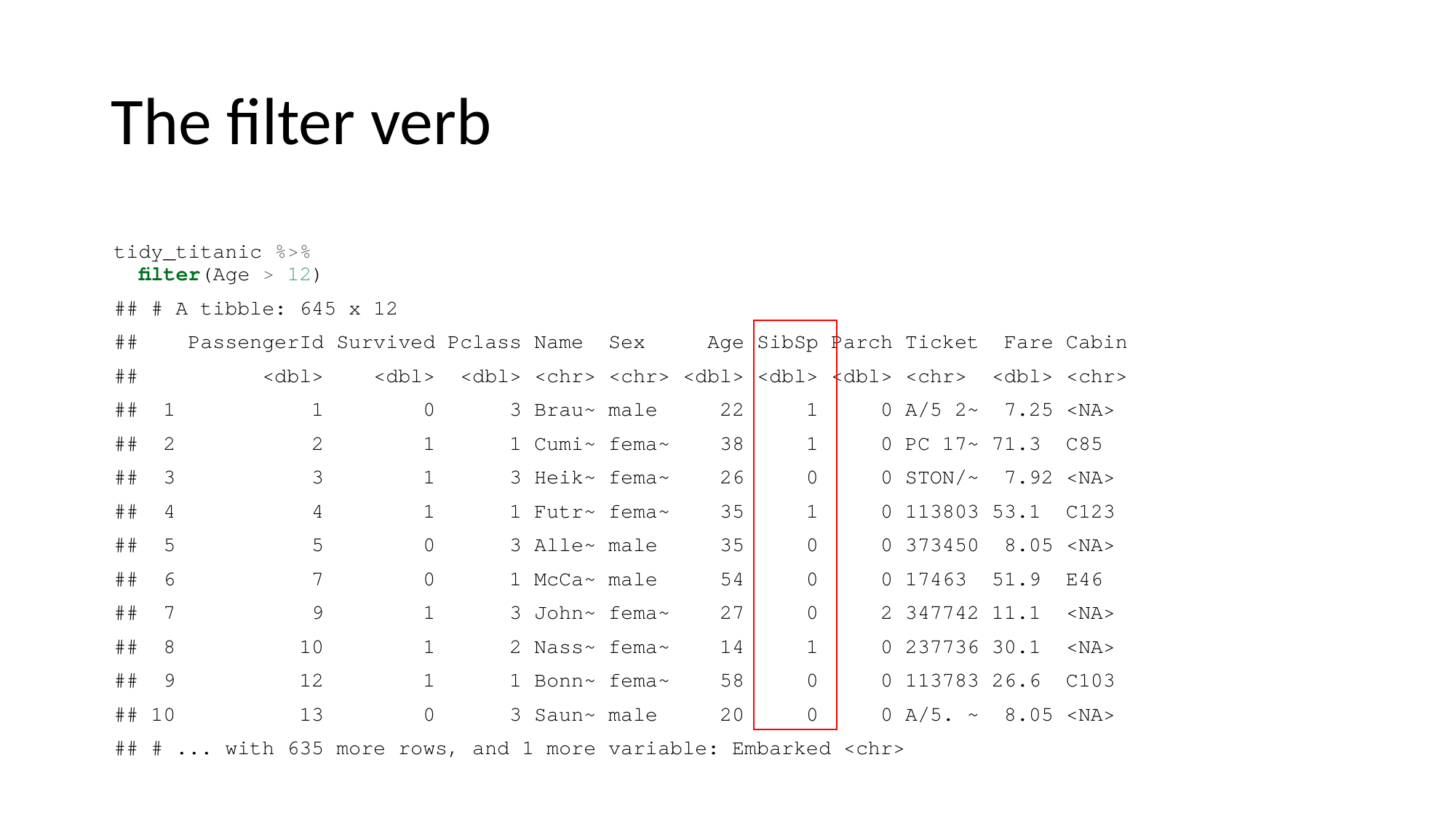

# The filter verb
tidy_titanic %>%
  filter(Age > 12)
## # A tibble: 645 x 12
##    PassengerId Survived Pclass Name  Sex     Age SibSp Parch Ticket  Fare Cabin
##          <dbl>    <dbl>  <dbl> <chr> <chr> <dbl> <dbl> <dbl> <chr>  <dbl> <chr>
##  1           1        0      3 Brau~ male     22     1     0 A/5 2~  7.25 <NA>
##  2           2        1      1 Cumi~ fema~    38     1     0 PC 17~ 71.3  C85
##  3           3        1      3 Heik~ fema~    26     0     0 STON/~  7.92 <NA>
##  4           4        1      1 Futr~ fema~    35     1     0 113803 53.1  C123
##  5           5        0      3 Alle~ male     35     0     0 373450  8.05 <NA>
##  6           7        0      1 McCa~ male     54     0     0 17463  51.9  E46
##  7           9        1      3 John~ fema~    27     0     2 347742 11.1  <NA>
##  8          10        1      2 Nass~ fema~    14     1     0 237736 30.1  <NA>
##  9          12        1      1 Bonn~ fema~    58     0     0 113783 26.6  C103
## 10          13        0      3 Saun~ male     20     0     0 A/5. ~  8.05 <NA>
## # ... with 635 more rows, and 1 more variable: Embarked <chr>